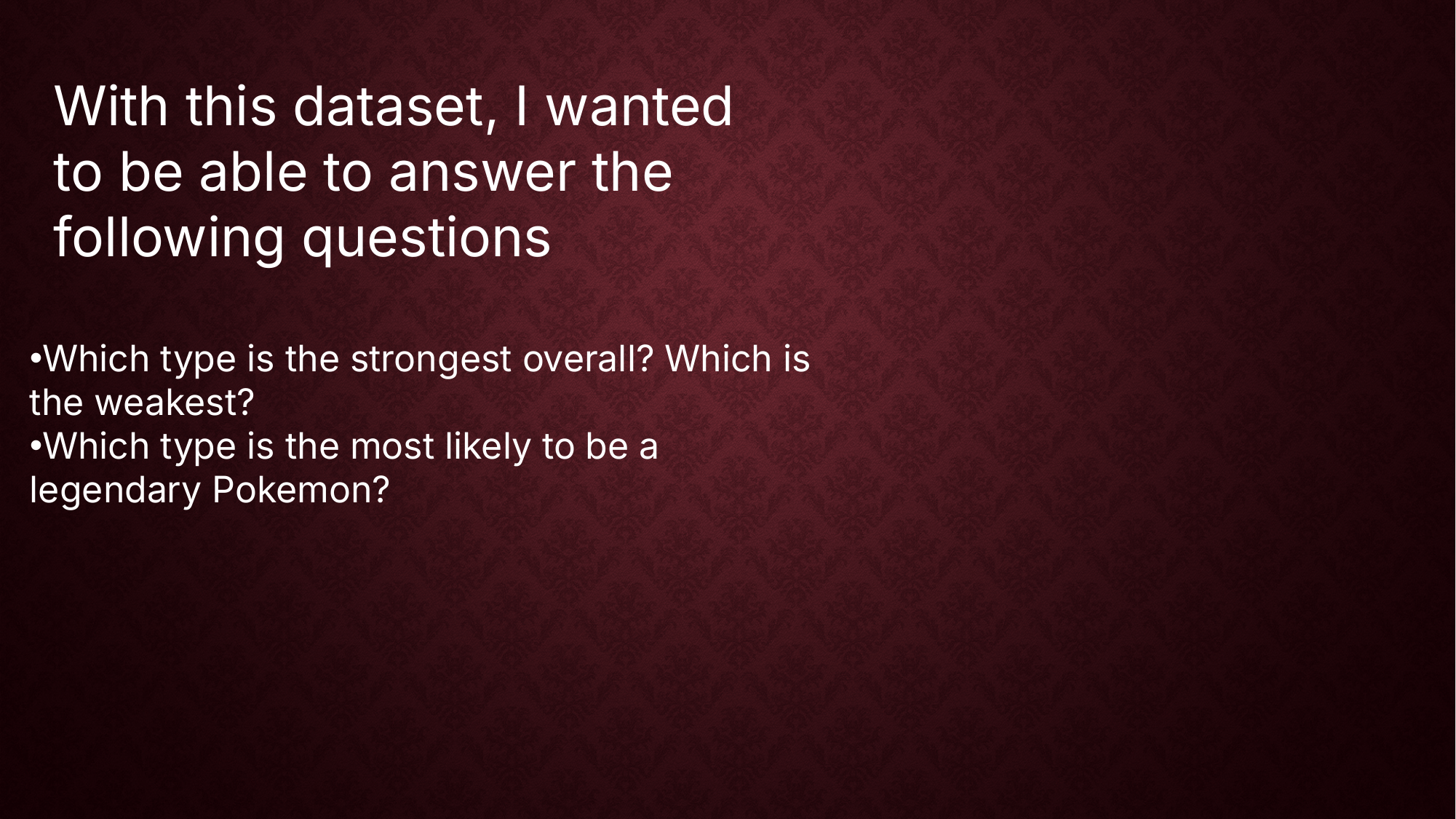

With this dataset, I wanted to be able to answer the following questions
Which type is the strongest overall? Which is the weakest?
Which type is the most likely to be a legendary Pokemon?